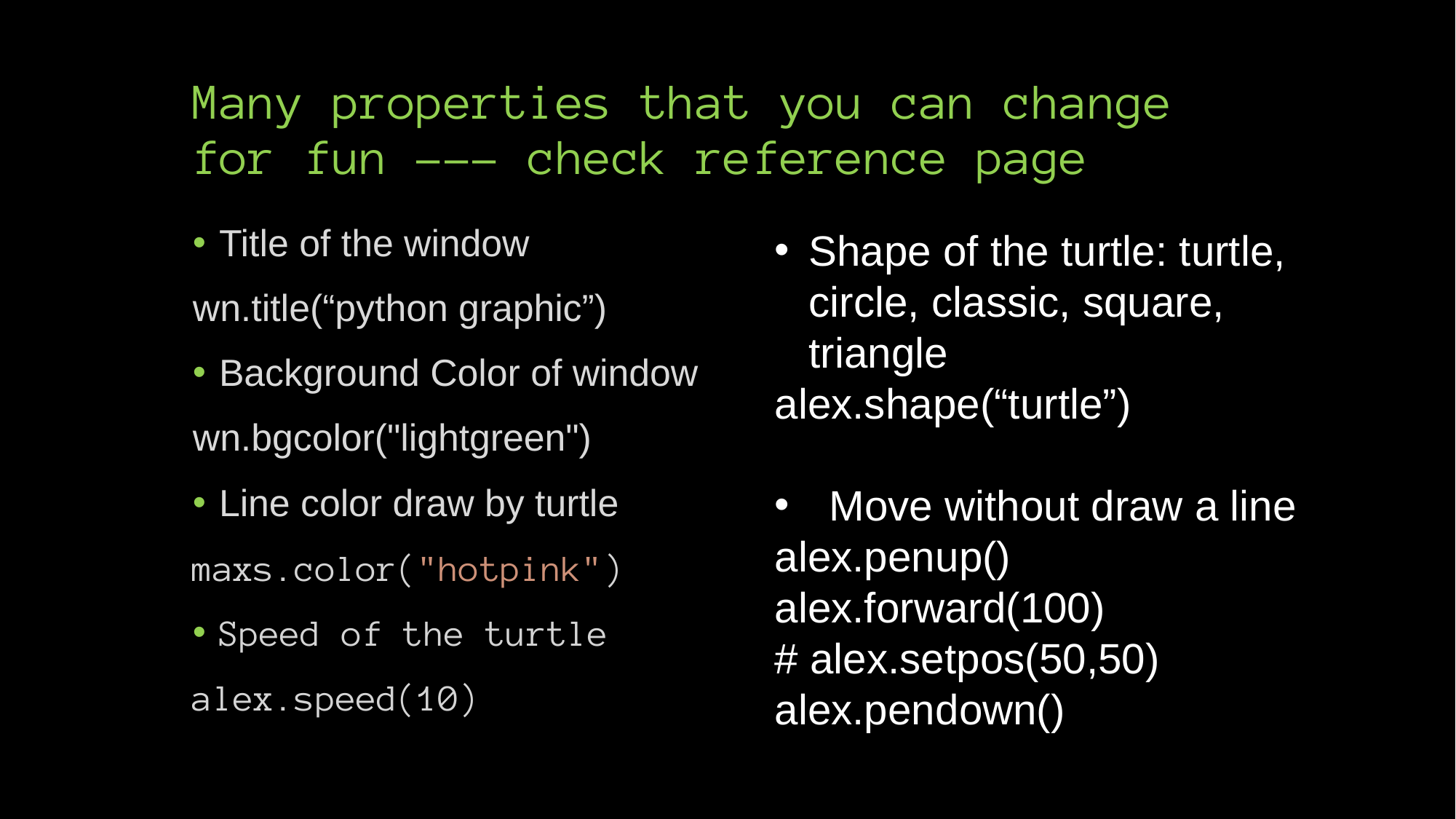

# Many properties that you can change for fun --- check reference page
Title of the window
wn.title(“python graphic”)
Background Color of window
wn.bgcolor("lightgreen")
Line color draw by turtle
maxs.color("hotpink")
Speed of the turtle
alex.speed(10)

Shape of the turtle: turtle, circle, classic, square, triangle
alex.shape(“turtle”)

Move without draw a line
alex.penup()
alex.forward(100)
# alex.setpos(50,50)
alex.pendown()